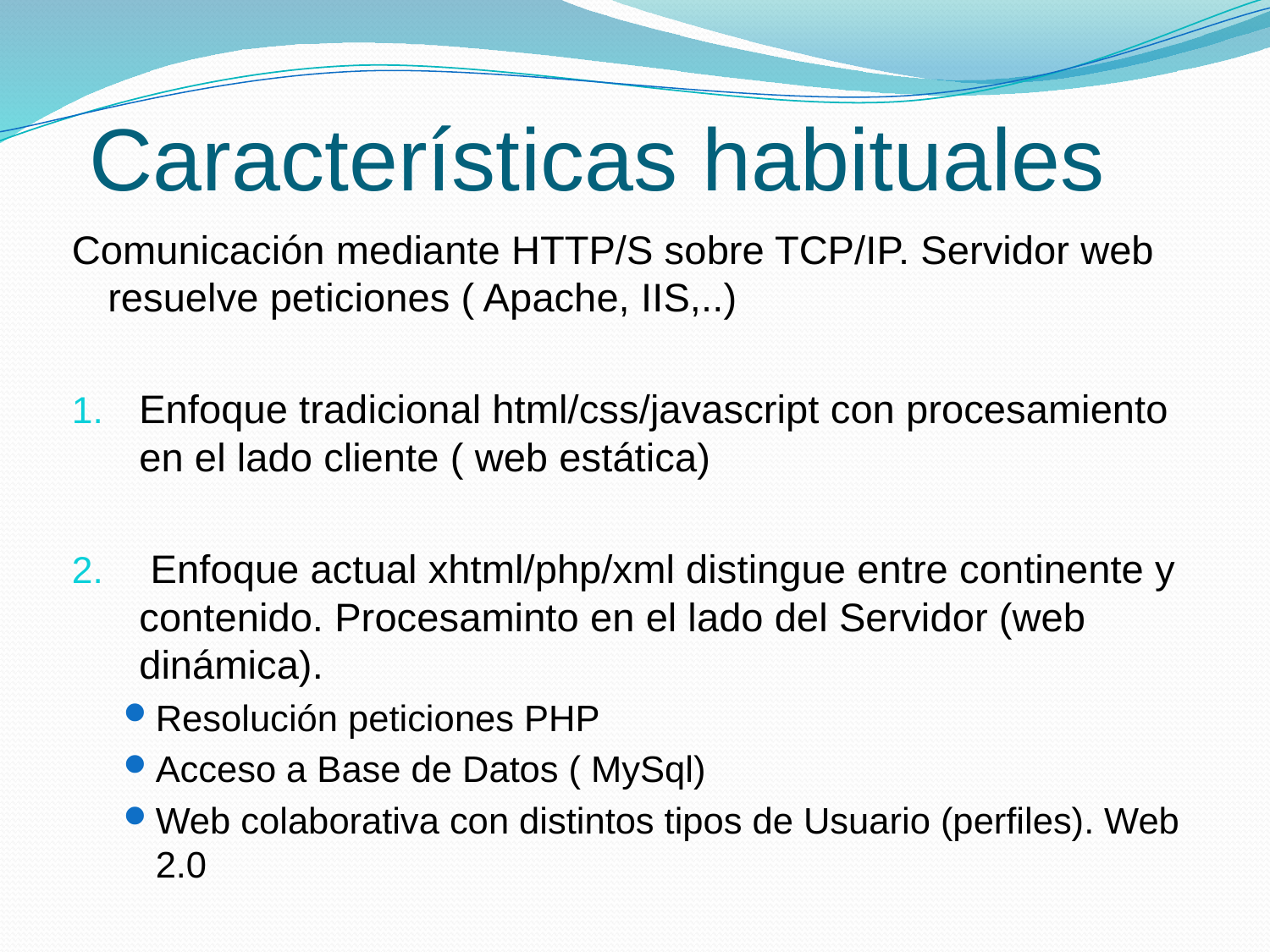

# Características habituales
Comunicación mediante HTTP/S sobre TCP/IP. Servidor web resuelve peticiones ( Apache, IIS,..)

Enfoque tradicional html/css/javascript con procesamiento en el lado cliente ( web estática)

 Enfoque actual xhtml/php/xml distingue entre continente y contenido. Procesaminto en el lado del Servidor (web dinámica).
Resolución peticiones PHP
Acceso a Base de Datos ( MySql)
Web colaborativa con distintos tipos de Usuario (perfiles). Web 2.0